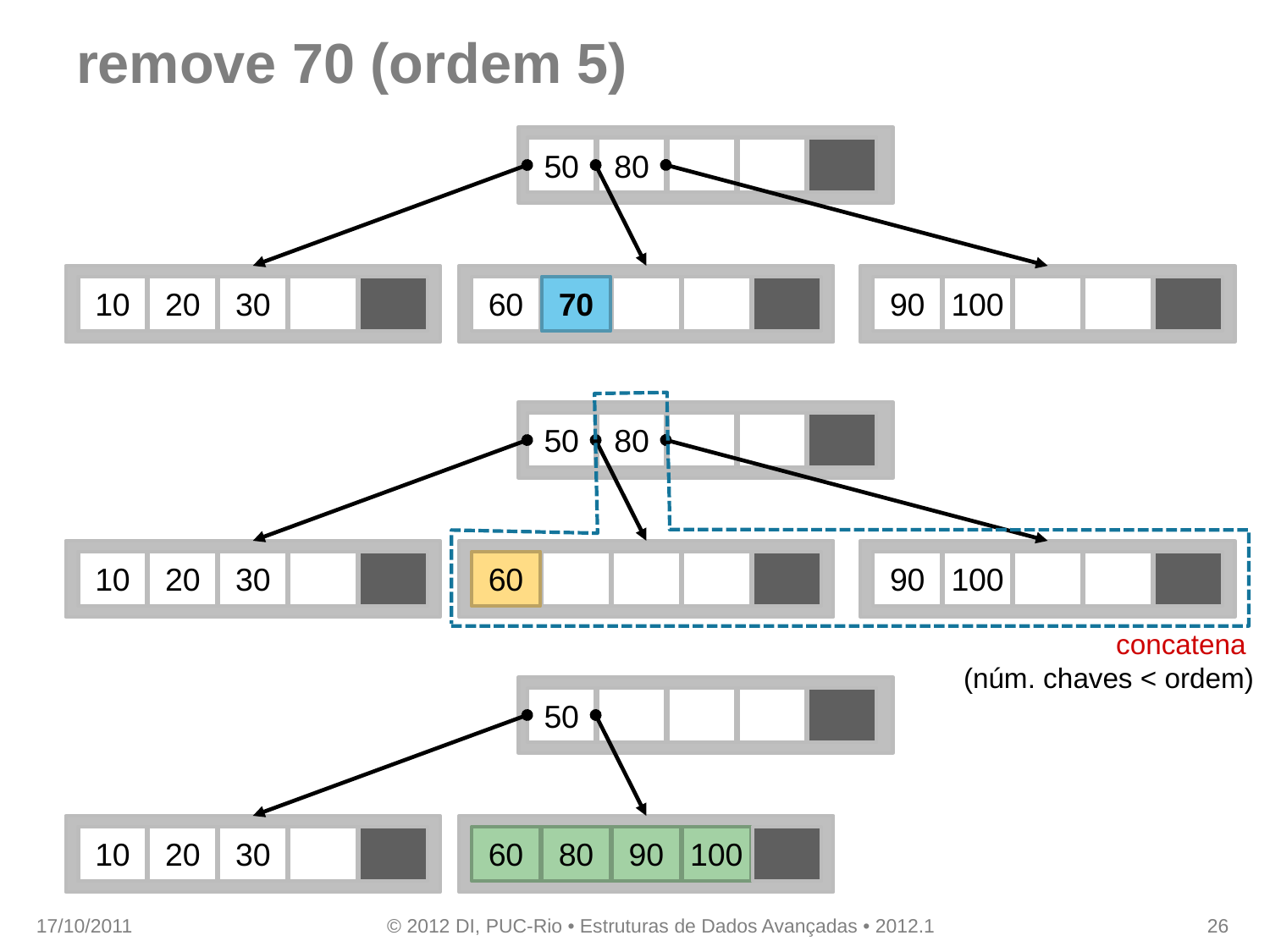

# remove 70 (ordem 5)

50
80

10
20
30

60
70

90
100

50
80

10
20
30

60

90
100

concatena
(núm. chaves < ordem)

50

10
20
30

60
80
90
100

17/10/2011
© 2012 DI, PUC-Rio • Estruturas de Dados Avançadas • 2012.1
26